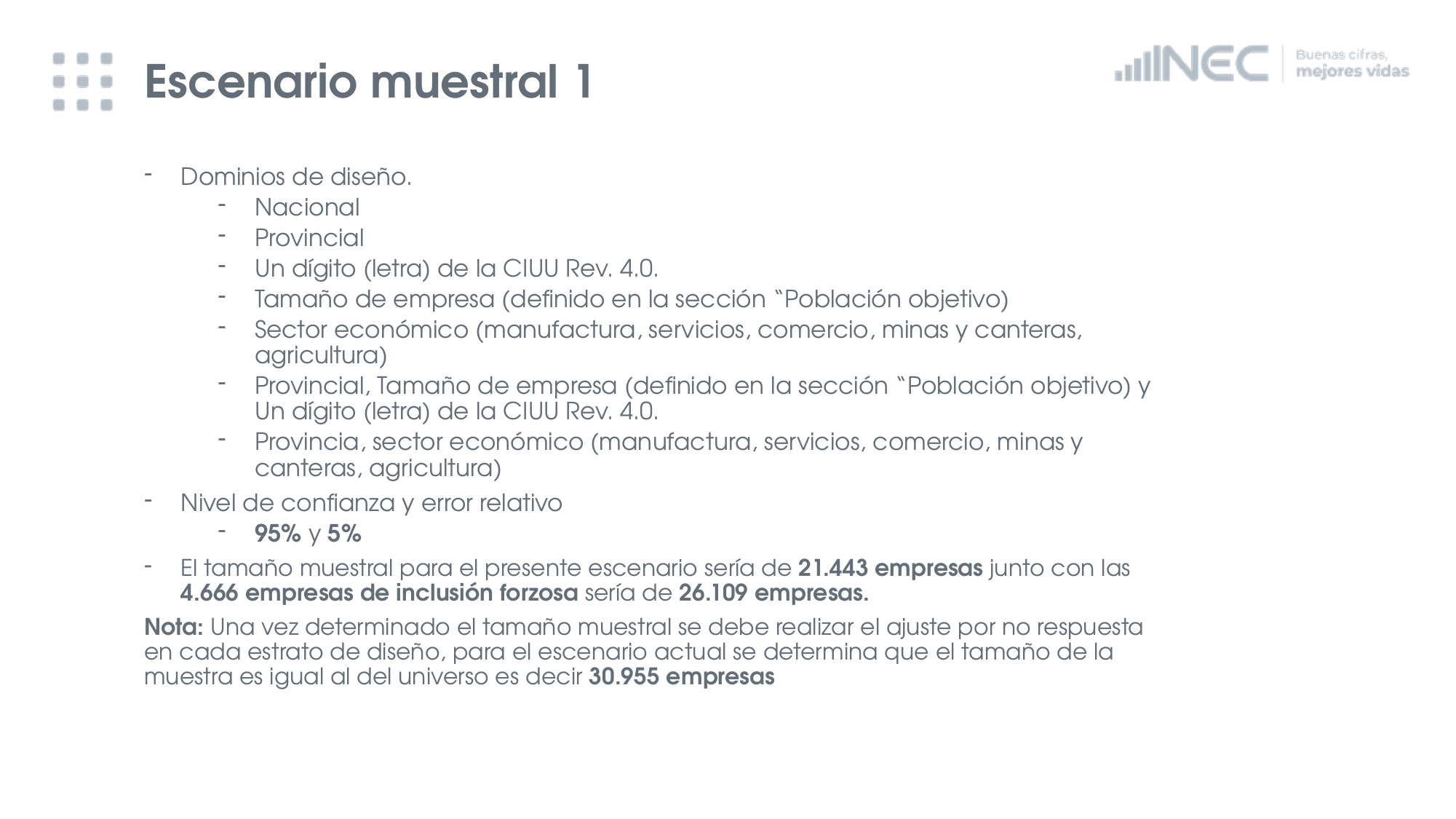

# Escenario muestral 1
Dominios de diseño.
Nacional
Provincial
Un dígito (letra) de la CIUU Rev. 4.0.
Tamaño de empresa (definido en la sección “Población objetivo)
Sector económico (manufactura, servicios, comercio, minas y canteras, agricultura)
Provincial, Tamaño de empresa (definido en la sección “Población objetivo) y Un dígito (letra) de la CIUU Rev. 4.0.
Provincia, sector económico (manufactura, servicios, comercio, minas y canteras, agricultura)
Nivel de confianza y error relativo
95% y 5%
El tamaño muestral para el presente escenario sería de 21.443 empresas junto con las 4.666 empresas de inclusión forzosa sería de 26.109 empresas.
Nota: Una vez determinado el tamaño muestral se debe realizar el ajuste por no respuesta en cada estrato de diseño, para el escenario actual se determina que el tamaño de la muestra es igual al del universo es decir 30.955 empresas